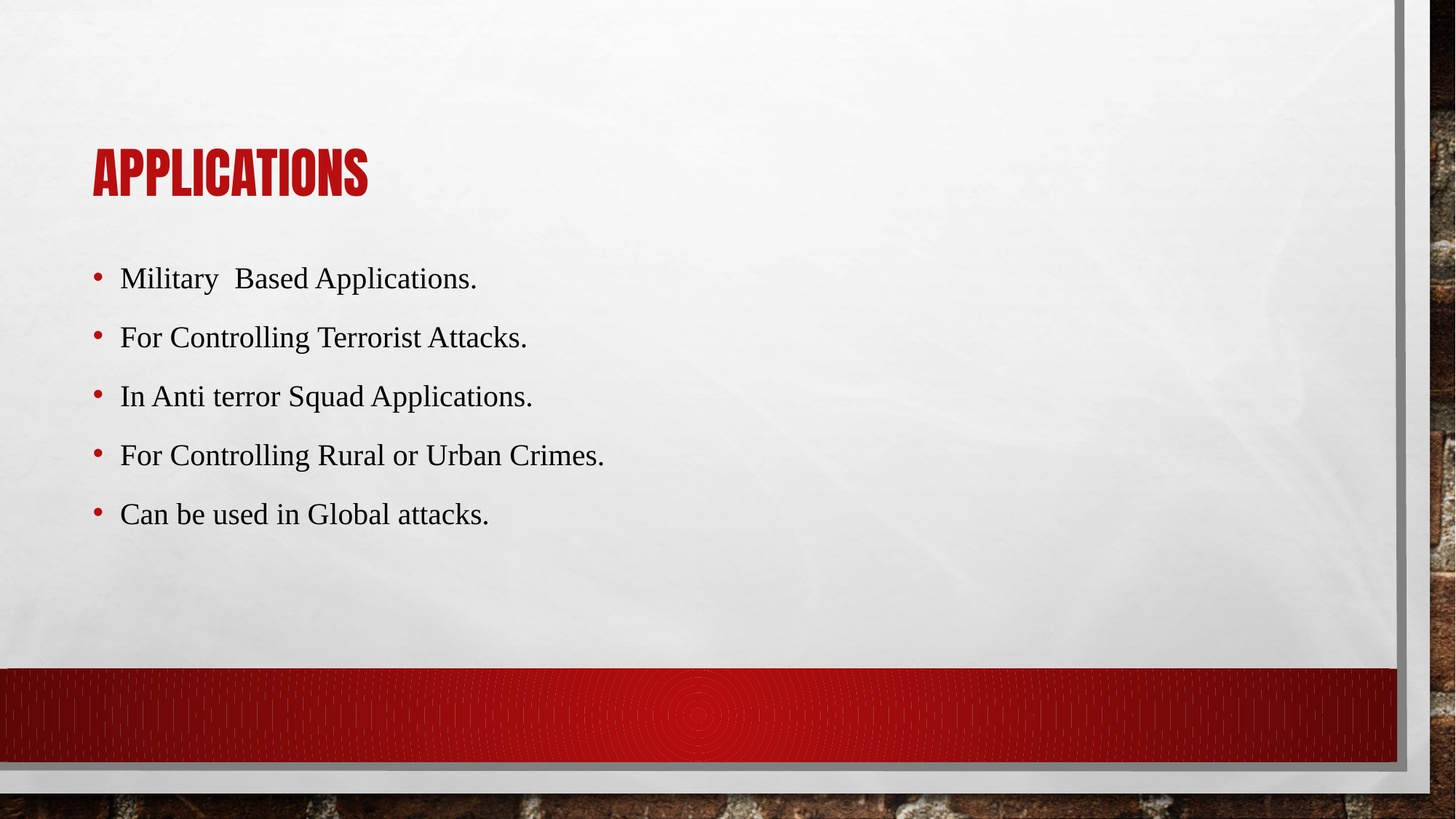

# Applications
Military  Based Applications.
For Controlling Terrorist Attacks.
In Anti terror Squad Applications.
For Controlling Rural or Urban Crimes.
Can be used in Global attacks.